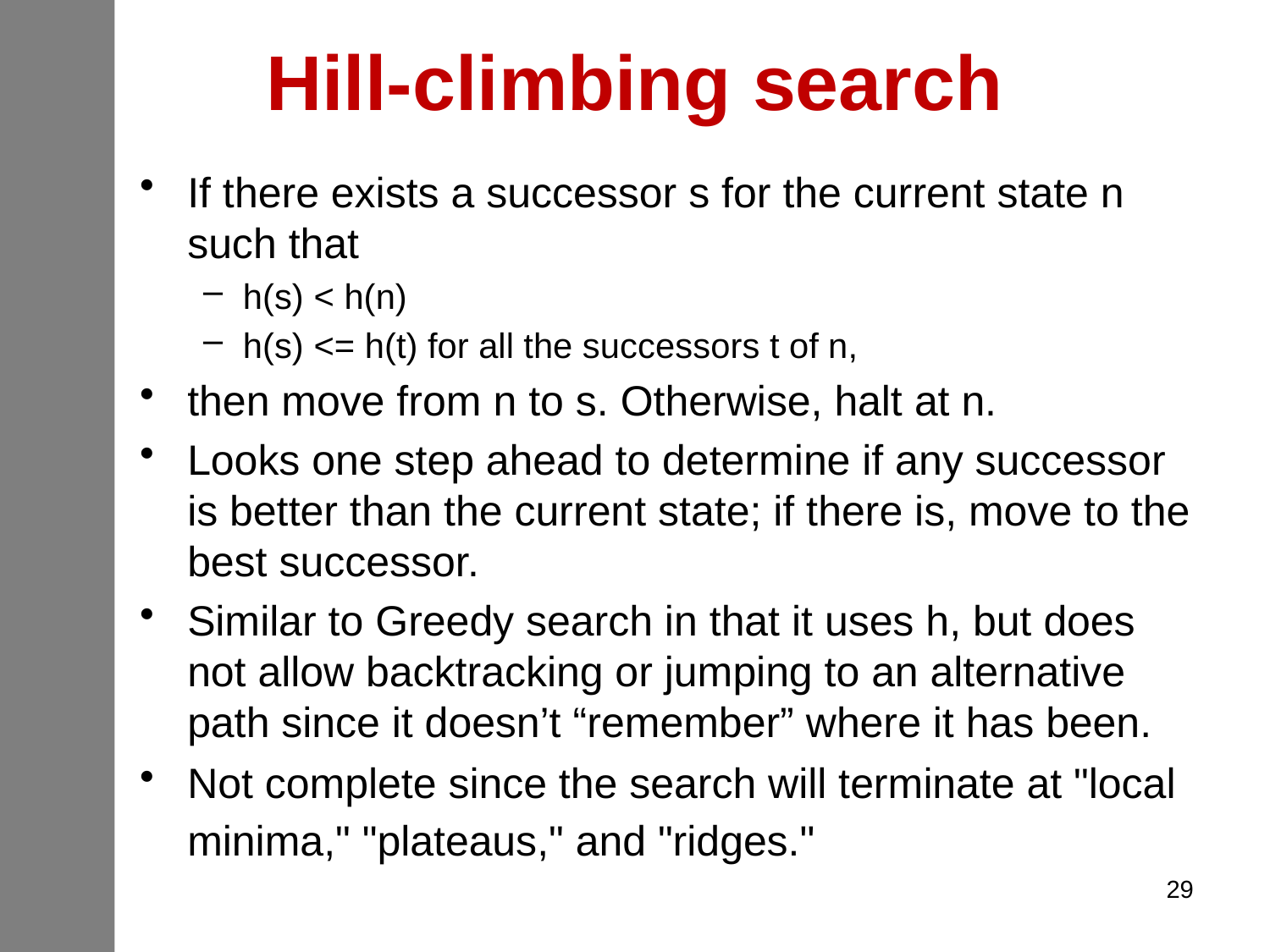

# Hill-climbing search
If there exists a successor s for the current state n such that
h(s) < h(n)
h(s) <= h(t) for all the successors t of n,
then move from n to s. Otherwise, halt at n.
Looks one step ahead to determine if any successor is better than the current state; if there is, move to the best successor.
Similar to Greedy search in that it uses h, but does not allow backtracking or jumping to an alternative path since it doesn’t “remember” where it has been.
Not complete since the search will terminate at "local minima," "plateaus," and "ridges."
29